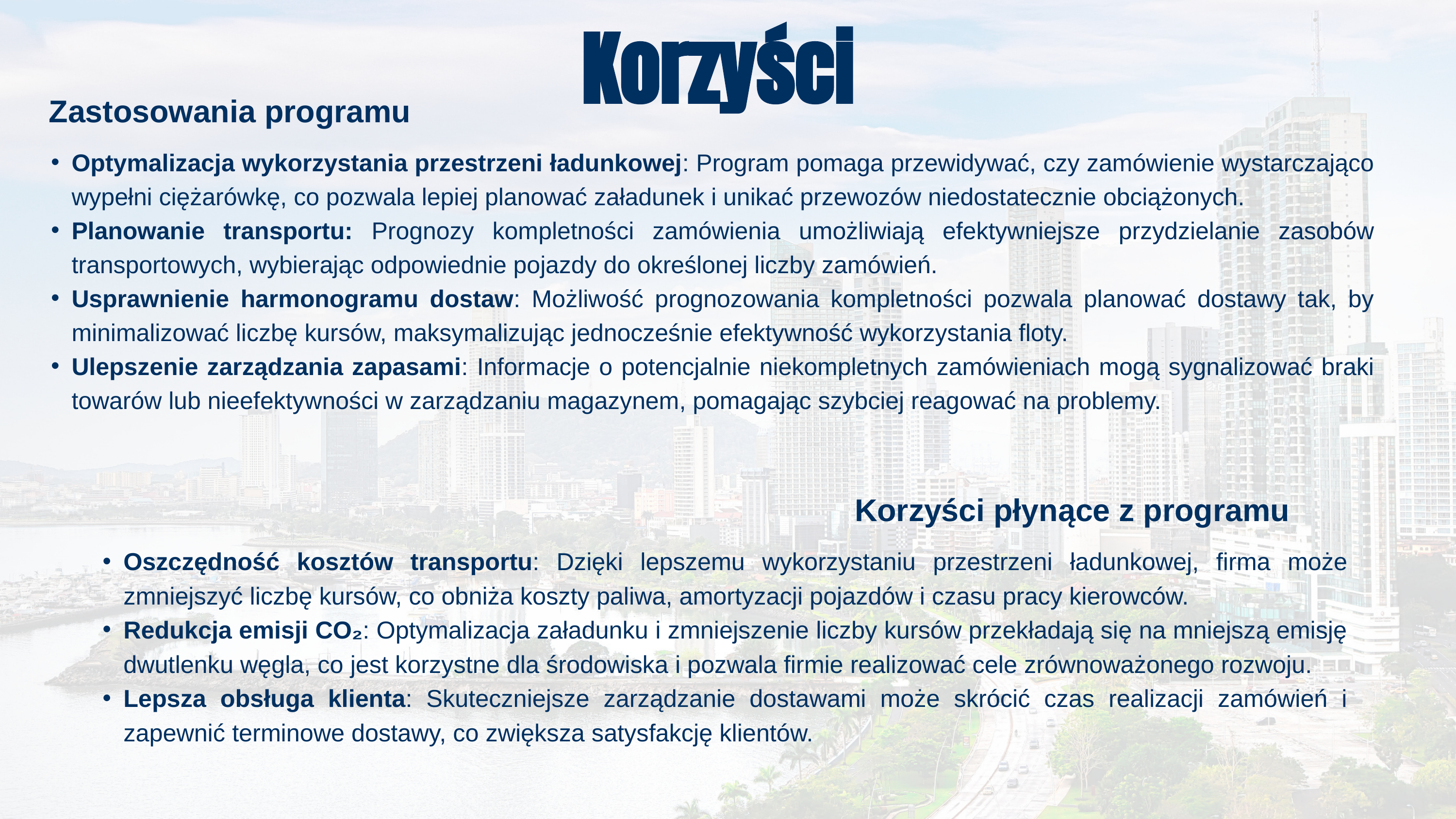

Korzyści
Zastosowania programu
Optymalizacja wykorzystania przestrzeni ładunkowej: Program pomaga przewidywać, czy zamówienie wystarczająco wypełni ciężarówkę, co pozwala lepiej planować załadunek i unikać przewozów niedostatecznie obciążonych.
Planowanie transportu: Prognozy kompletności zamówienia umożliwiają efektywniejsze przydzielanie zasobów transportowych, wybierając odpowiednie pojazdy do określonej liczby zamówień.
Usprawnienie harmonogramu dostaw: Możliwość prognozowania kompletności pozwala planować dostawy tak, by minimalizować liczbę kursów, maksymalizując jednocześnie efektywność wykorzystania floty.
Ulepszenie zarządzania zapasami: Informacje o potencjalnie niekompletnych zamówieniach mogą sygnalizować braki towarów lub nieefektywności w zarządzaniu magazynem, pomagając szybciej reagować na problemy.

Korzyści płynące z programu
Oszczędność kosztów transportu: Dzięki lepszemu wykorzystaniu przestrzeni ładunkowej, firma może zmniejszyć liczbę kursów, co obniża koszty paliwa, amortyzacji pojazdów i czasu pracy kierowców.
Redukcja emisji CO₂: Optymalizacja załadunku i zmniejszenie liczby kursów przekładają się na mniejszą emisję dwutlenku węgla, co jest korzystne dla środowiska i pozwala firmie realizować cele zrównoważonego rozwoju.
Lepsza obsługa klienta: Skuteczniejsze zarządzanie dostawami może skrócić czas realizacji zamówień i zapewnić terminowe dostawy, co zwiększa satysfakcję klientów.